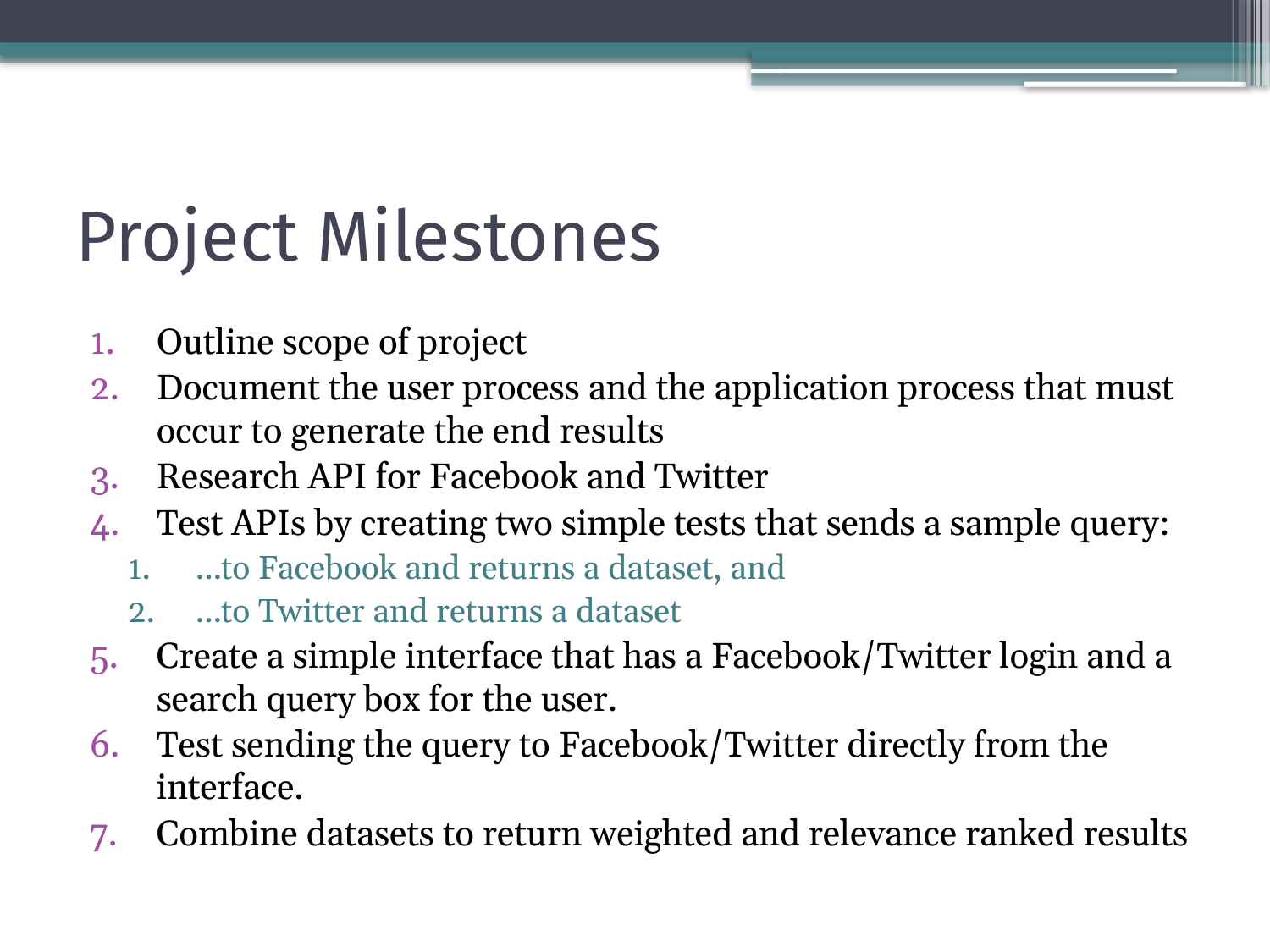

# Project Milestones
Outline scope of project
Document the user process and the application process that must occur to generate the end results
Research API for Facebook and Twitter
Test APIs by creating two simple tests that sends a sample query:
…to Facebook and returns a dataset, and
…to Twitter and returns a dataset
Create a simple interface that has a Facebook/Twitter login and a search query box for the user.
Test sending the query to Facebook/Twitter directly from the interface.
Combine datasets to return weighted and relevance ranked results